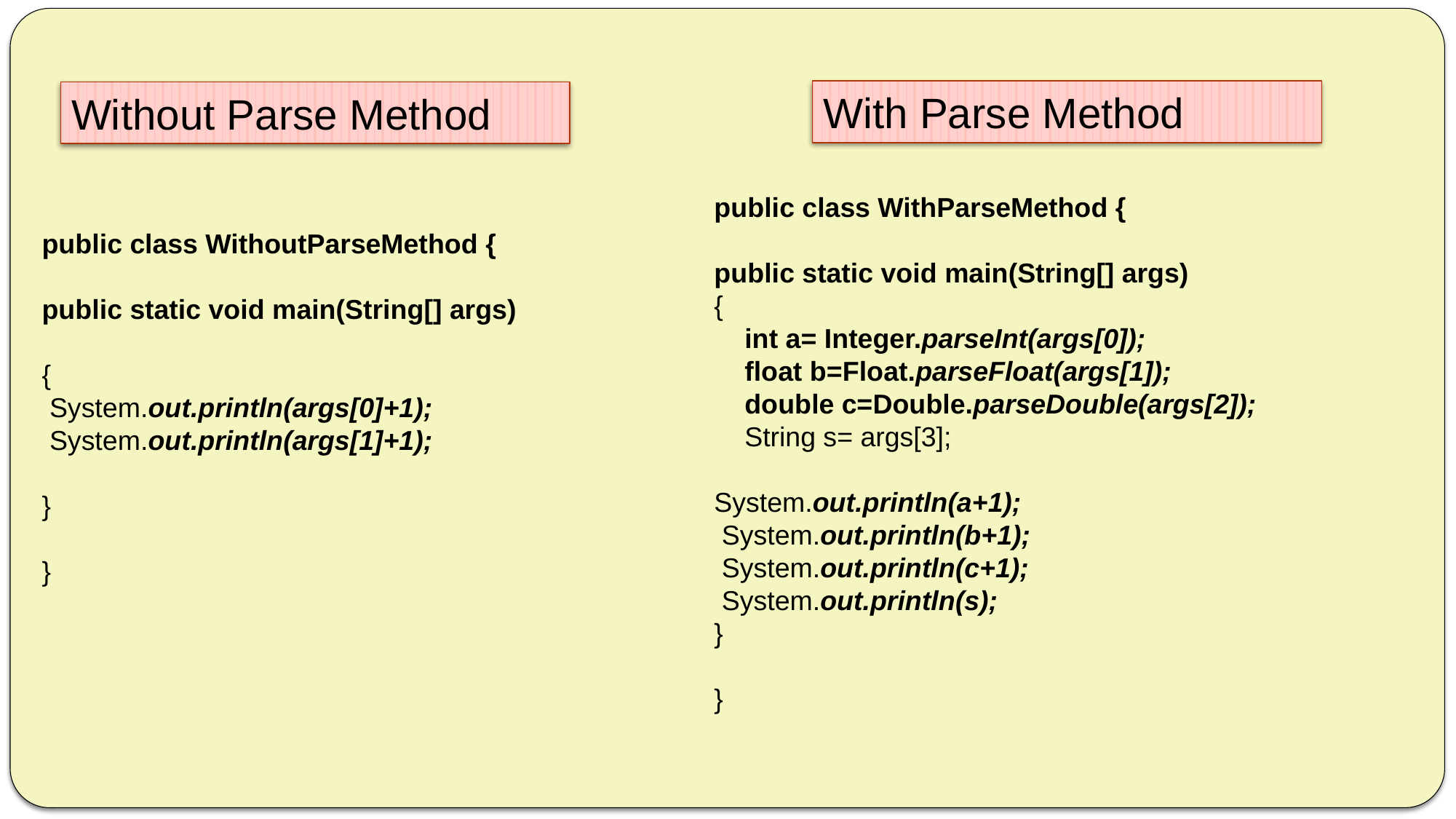

With Parse Method
Without Parse Method
public class WithParseMethod {

public static void main(String[] args)
{
    int a= Integer.parseInt(args[0]);
    float b=Float.parseFloat(args[1]);
    double c=Double.parseDouble(args[2]);
    String s= args[3];

System.out.println(a+1);
 System.out.println(b+1);
 System.out.println(c+1);
 System.out.println(s);
}

}
public class WithoutParseMethod {

public static void main(String[] args)

{
 System.out.println(args[0]+1);
 System.out.println(args[1]+1);

}

}